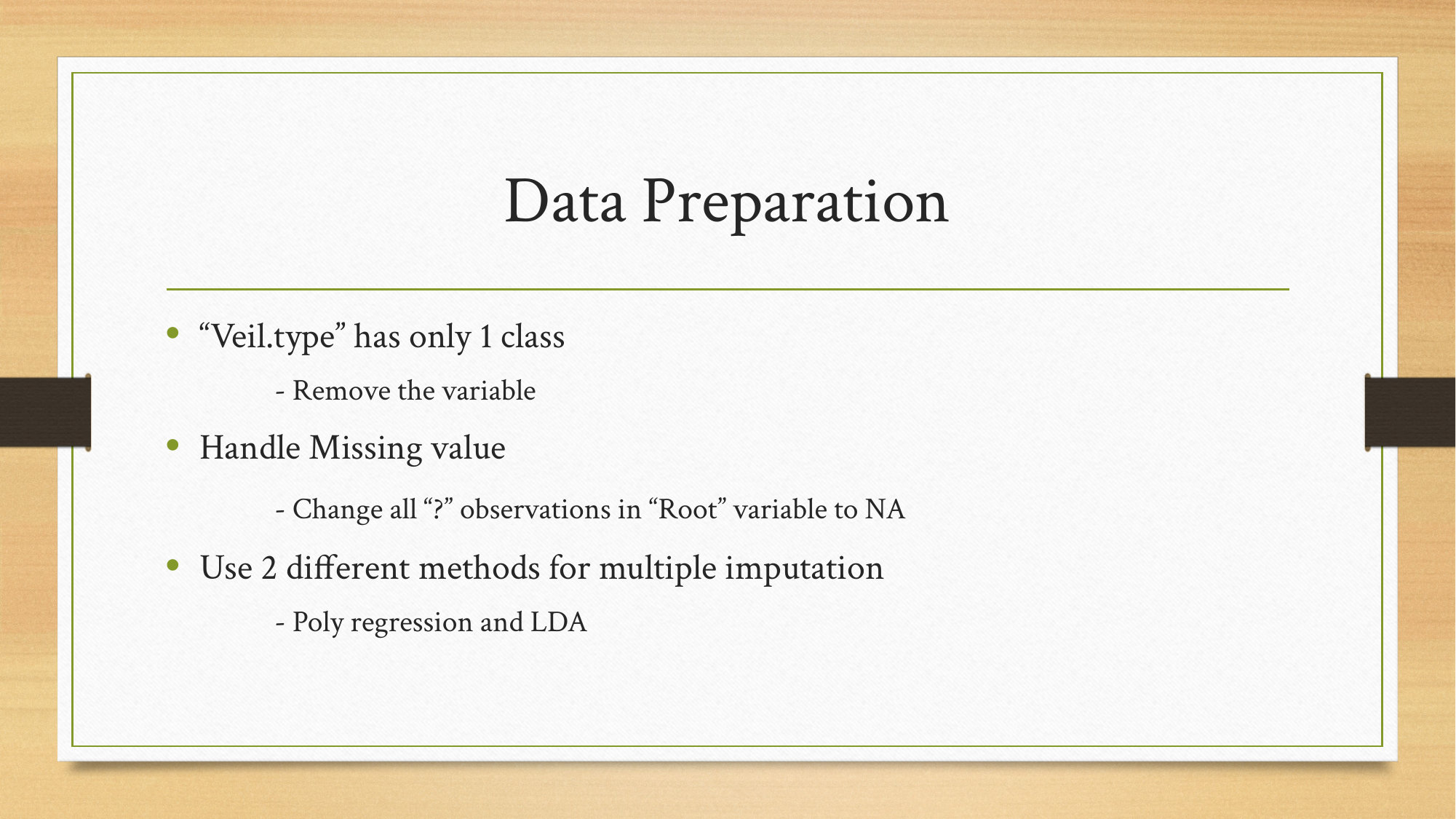

# Data Preparation
“Veil.type” has only 1 class
	- Remove the variable
Handle Missing value
	- Change all “?” observations in “Root” variable to NA
Use 2 different methods for multiple imputation
	- Poly regression and LDA